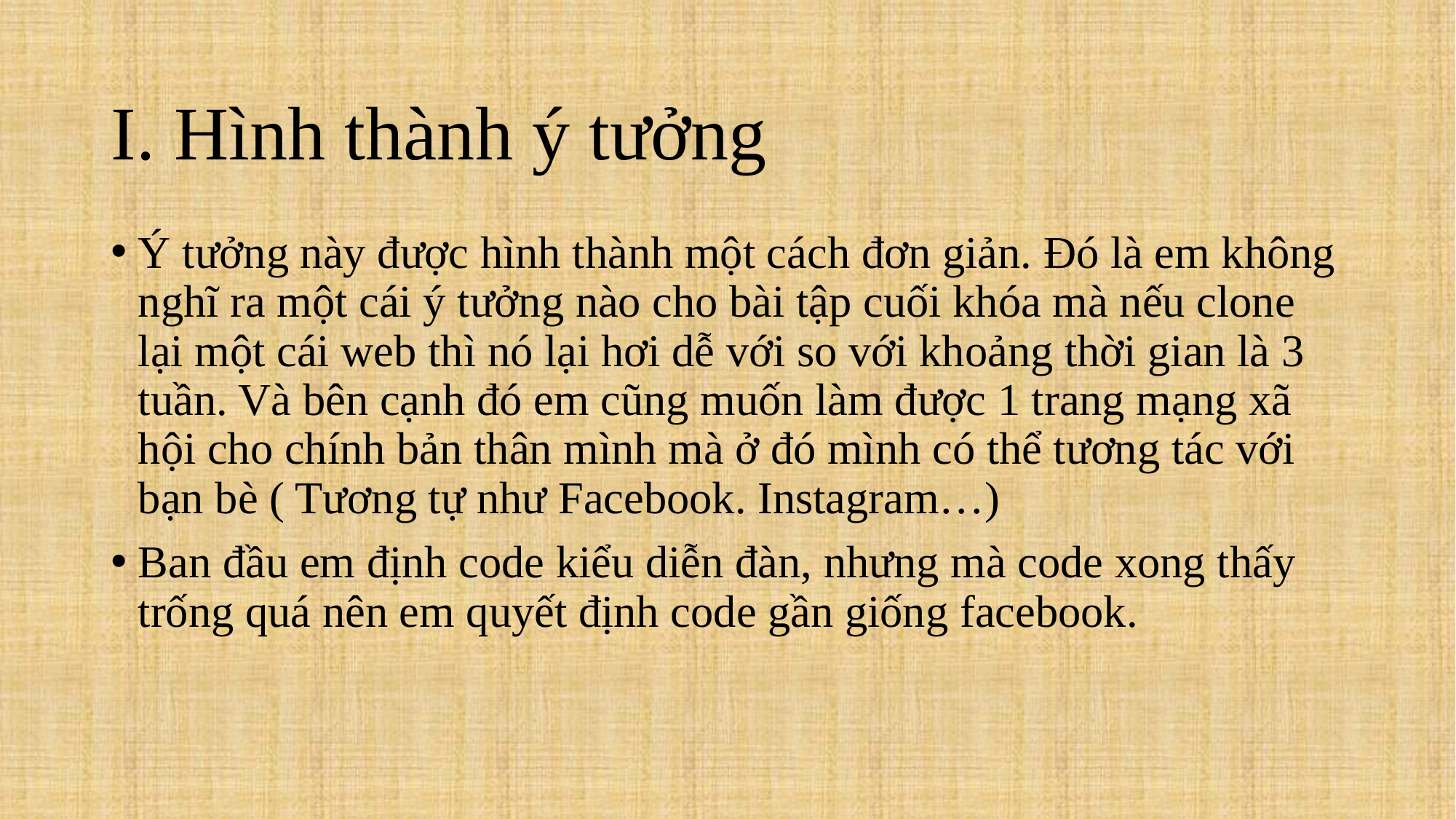

# I. Hình thành ý tưởng
Ý tưởng này được hình thành một cách đơn giản. Đó là em không nghĩ ra một cái ý tưởng nào cho bài tập cuối khóa mà nếu clone lại một cái web thì nó lại hơi dễ với so với khoảng thời gian là 3 tuần. Và bên cạnh đó em cũng muốn làm được 1 trang mạng xã hội cho chính bản thân mình mà ở đó mình có thể tương tác với bạn bè ( Tương tự như Facebook. Instagram…)
Ban đầu em định code kiểu diễn đàn, nhưng mà code xong thấy trống quá nên em quyết định code gần giống facebook.